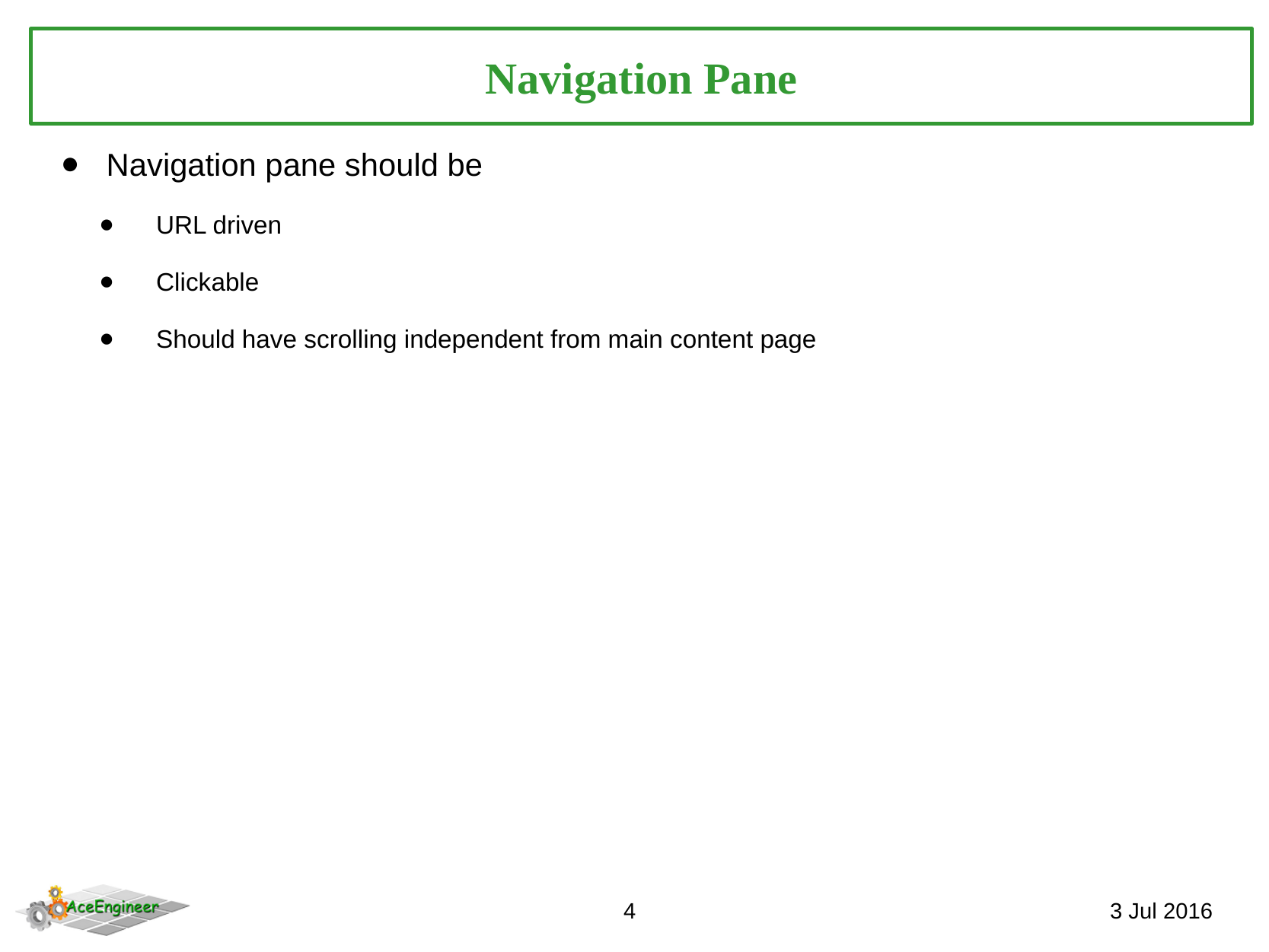

Navigation Pane
Navigation pane should be
URL driven
Clickable
Should have scrolling independent from main content page